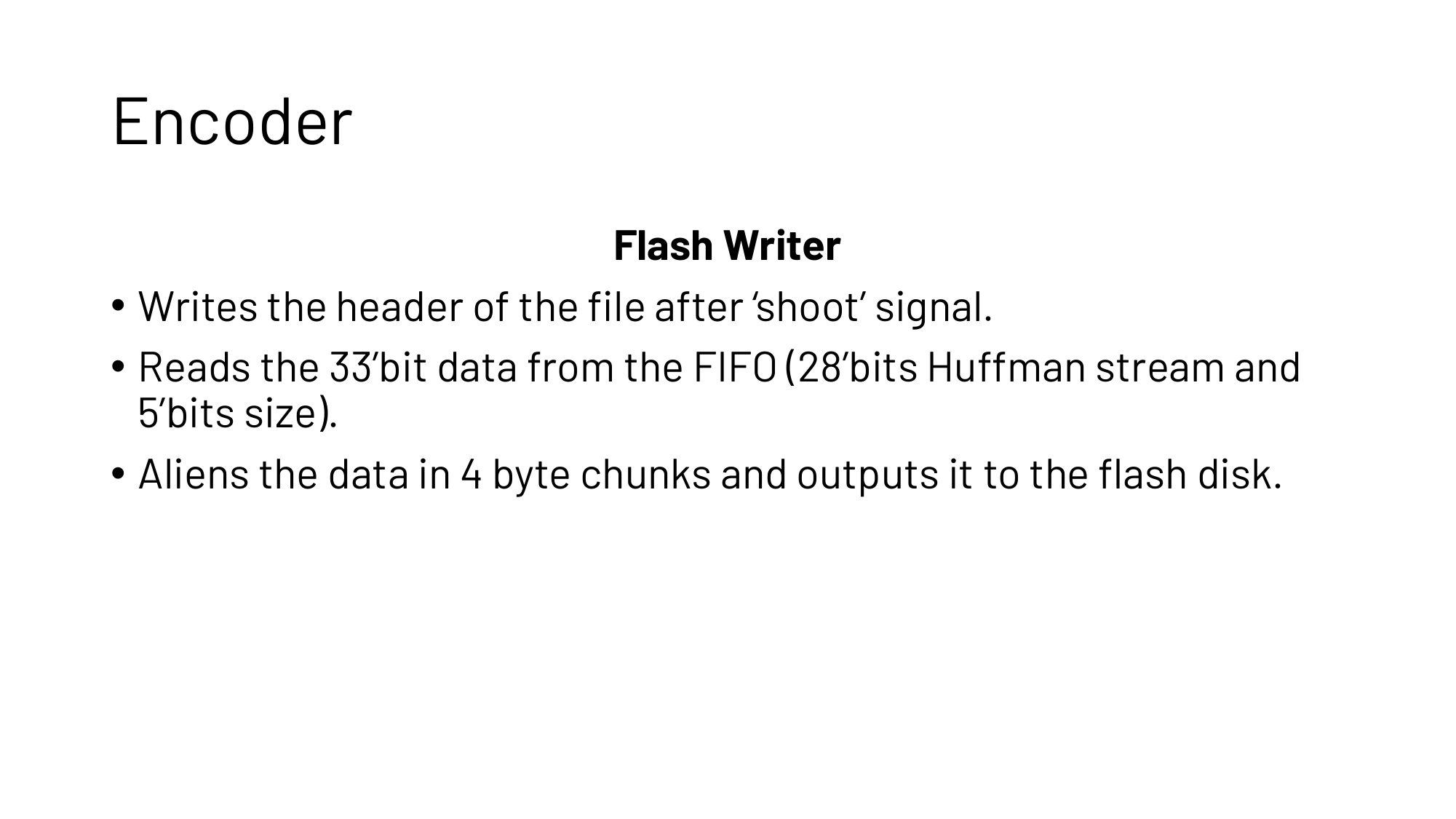

# Encoder
Flash Writer
Writes the header of the file after ‘shoot’ signal.
Reads the 33’bit data from the FIFO (28’bits Huffman stream and 5’bits size).
Aliens the data in 4 byte chunks and outputs it to the flash disk.